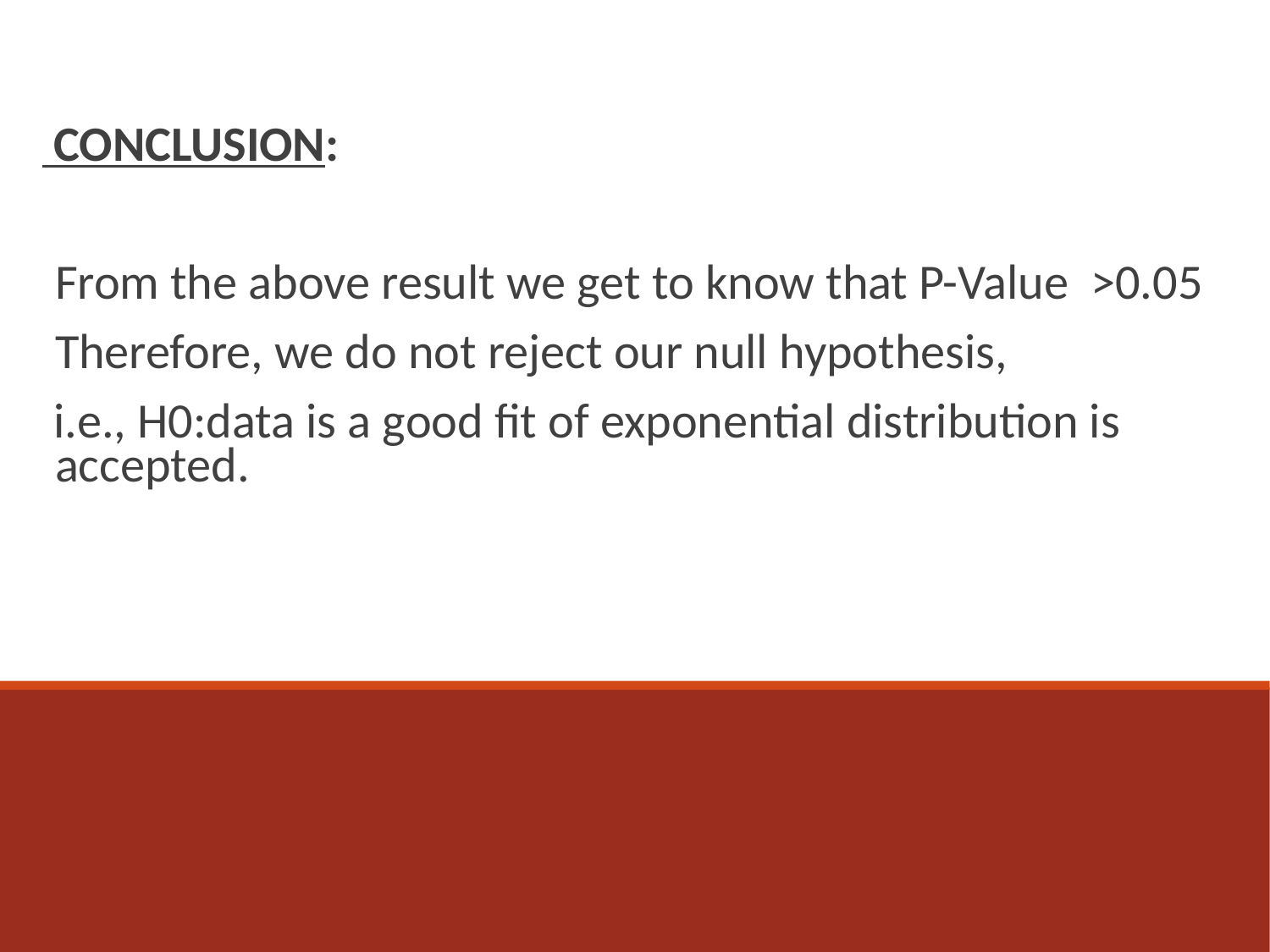

CONCLUSION:

From the above result we get to know that P-Value  >0.05
Therefore, we do not reject our null hypothesis,
 i.e., H0:data is a good fit of exponential distribution is accepted.